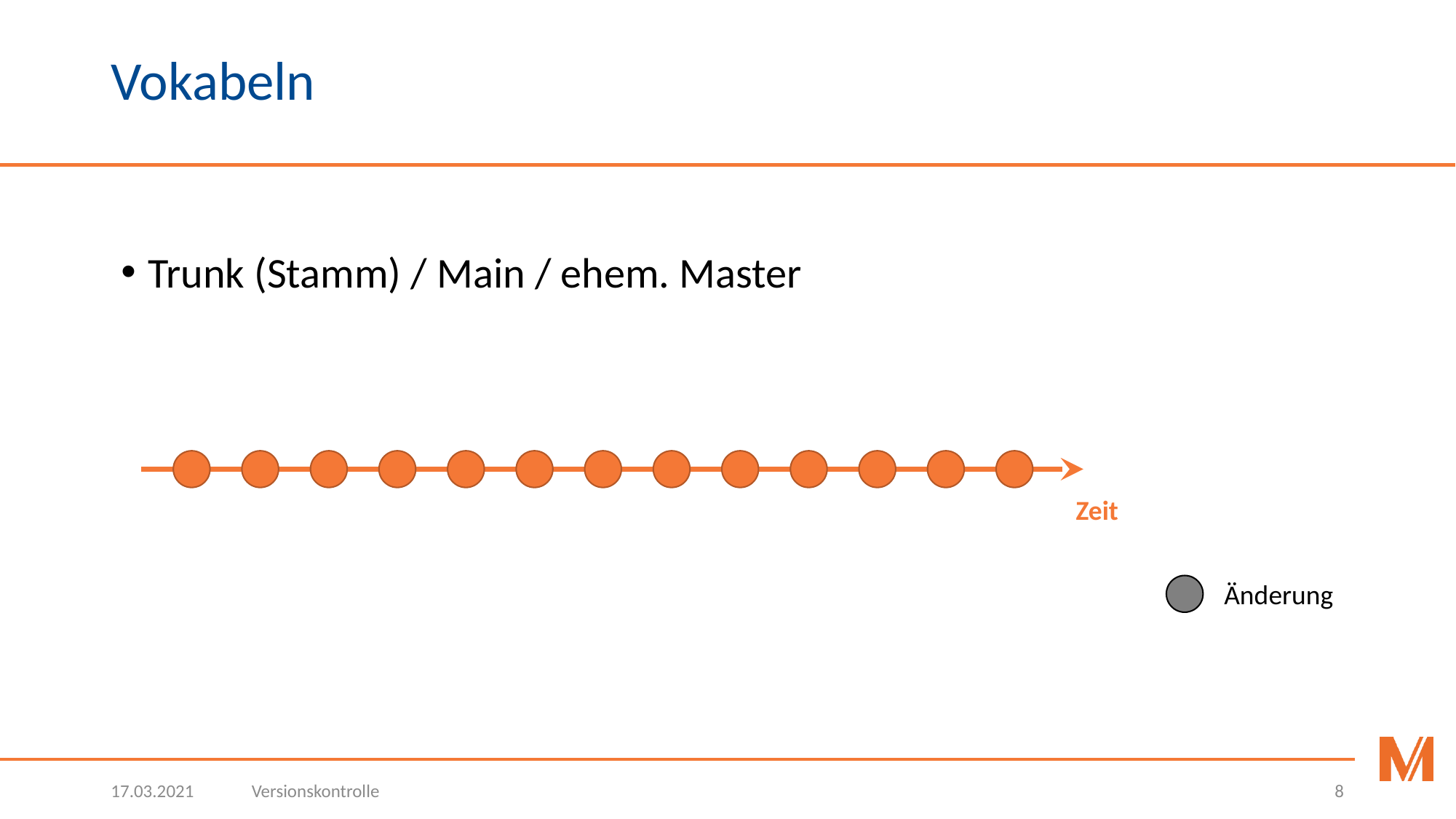

# Vokabeln
Trunk (Stamm) / Main / ehem. Master

Zeit
Änderung

17.03.2021
Versionskontrolle
8